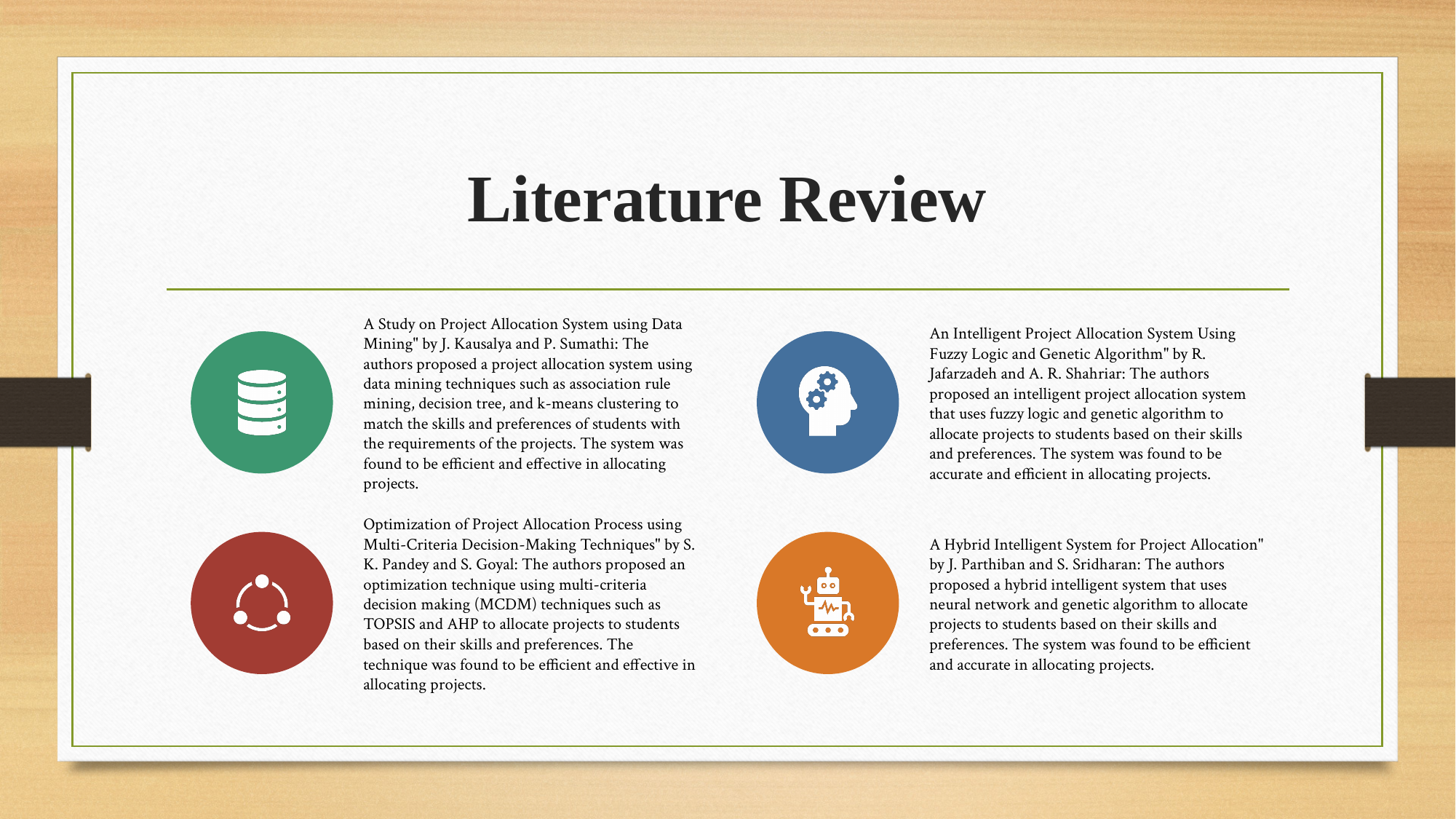

# Literature Review
A Study on Project Allocation System using Data Mining" by J. Kausalya and P. Sumathi: The authors proposed a project allocation system using data mining techniques such as association rule mining, decision tree, and k-means clustering to match the skills and preferences of students with the requirements of the projects. The system was found to be efficient and effective in allocating projects.
An Intelligent Project Allocation System Using Fuzzy Logic and Genetic Algorithm" by R. Jafarzadeh and A. R. Shahriar: The authors proposed an intelligent project allocation system that uses fuzzy logic and genetic algorithm to allocate projects to students based on their skills and preferences. The system was found to be accurate and efficient in allocating projects.
Optimization of Project Allocation Process using Multi-Criteria Decision-Making Techniques" by S. K. Pandey and S. Goyal: The authors proposed an optimization technique using multi-criteria decision making (MCDM) techniques such as TOPSIS and AHP to allocate projects to students based on their skills and preferences. The technique was found to be efficient and effective in allocating projects.
A Hybrid Intelligent System for Project Allocation" by J. Parthiban and S. Sridharan: The authors proposed a hybrid intelligent system that uses neural network and genetic algorithm to allocate projects to students based on their skills and preferences. The system was found to be efficient and accurate in allocating projects.